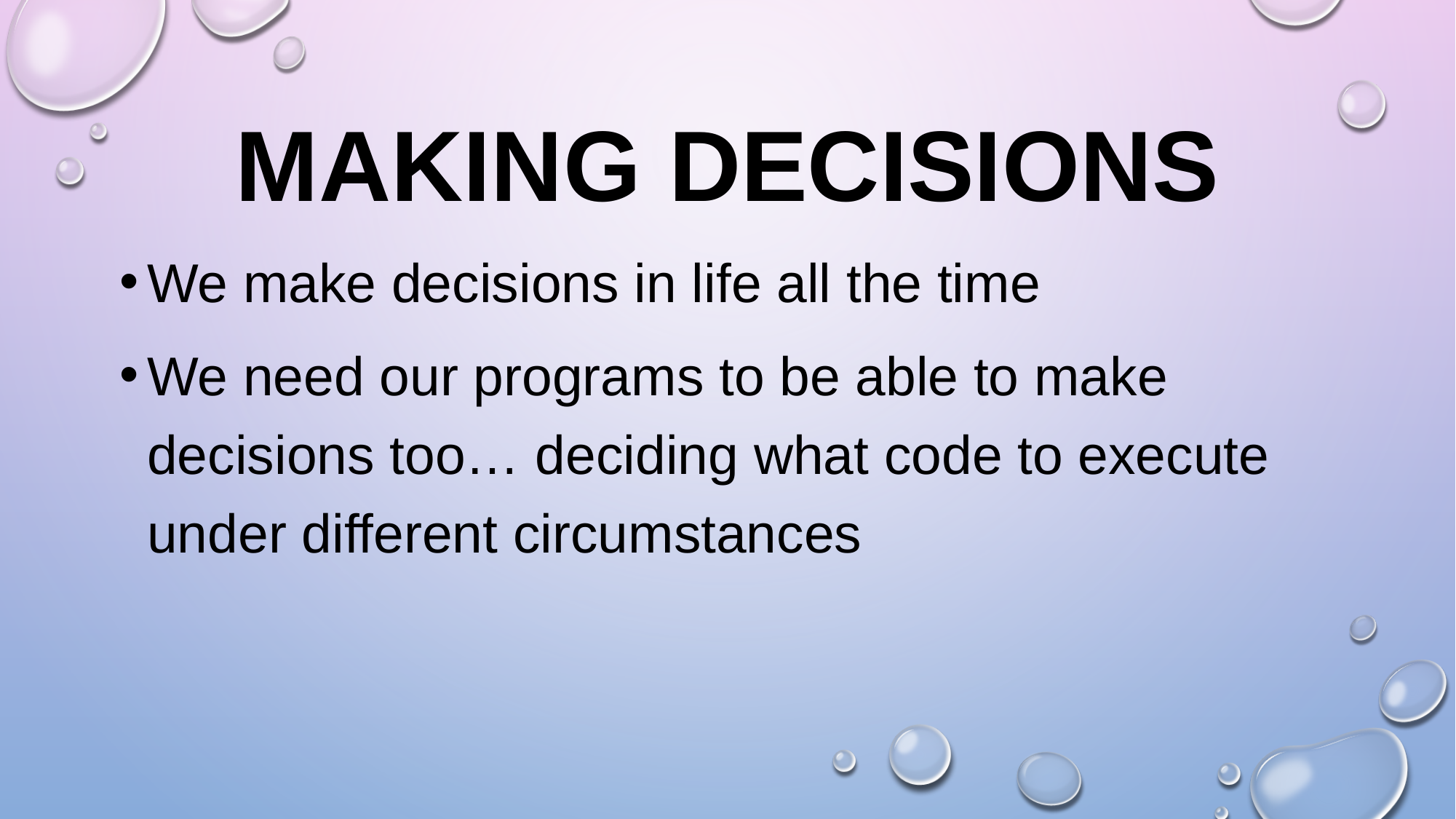

# MAKING DECISIONS
We make decisions in life all the time
We need our programs to be able to make decisions too… deciding what code to execute under different circumstances